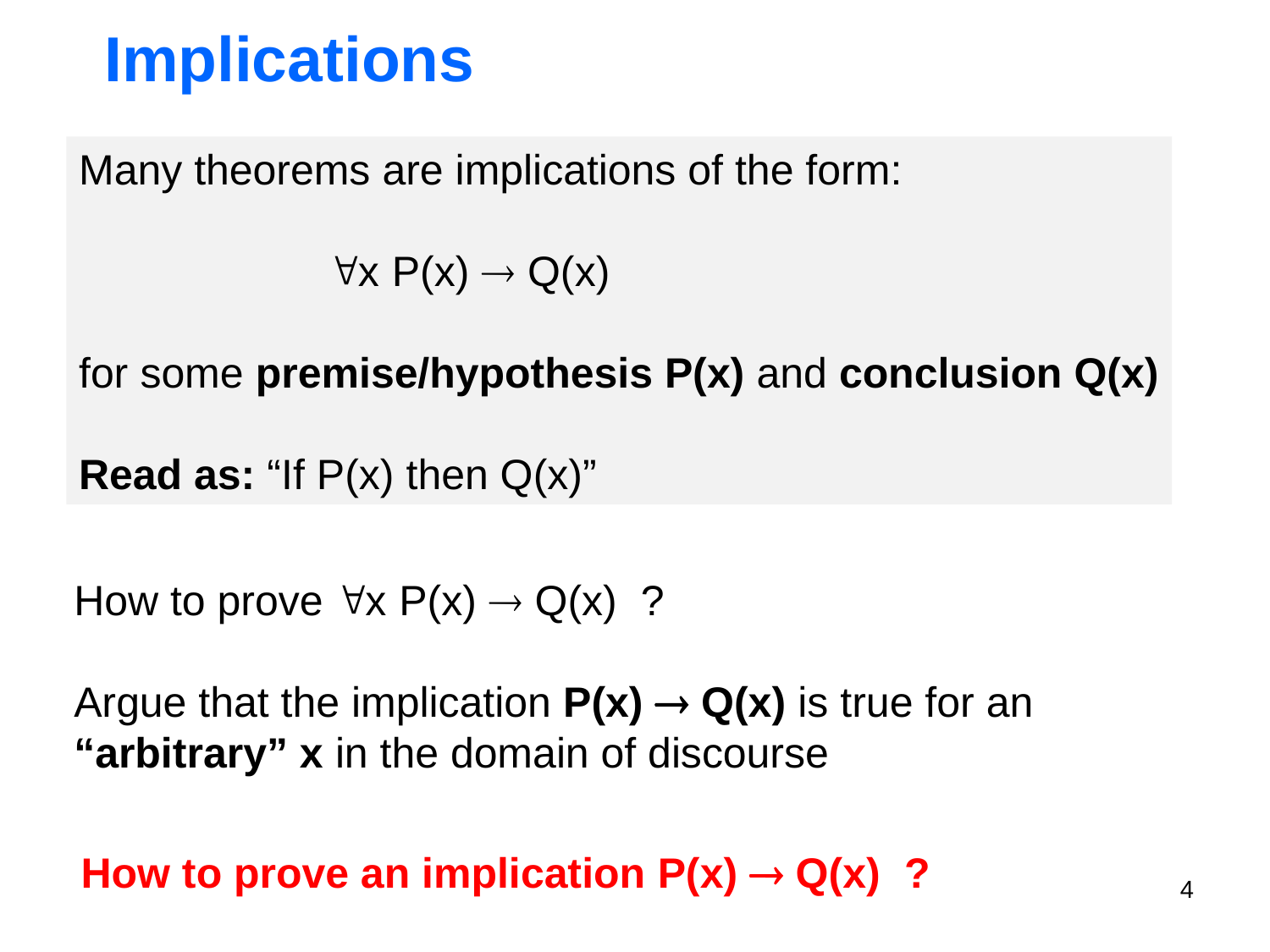

# Implications
Many theorems are implications of the form:
                     ∀x P(x) → Q(x)
for some premise/hypothesis P(x) and conclusion Q(x)
Read as: “If P(x) then Q(x)”

How to prove ∀x P(x) → Q(x)  ?

Argue that the implication P(x) → Q(x) is true for an “arbitrary” x in the domain of discourse
How to prove an implication P(x) → Q(x)  ?
4